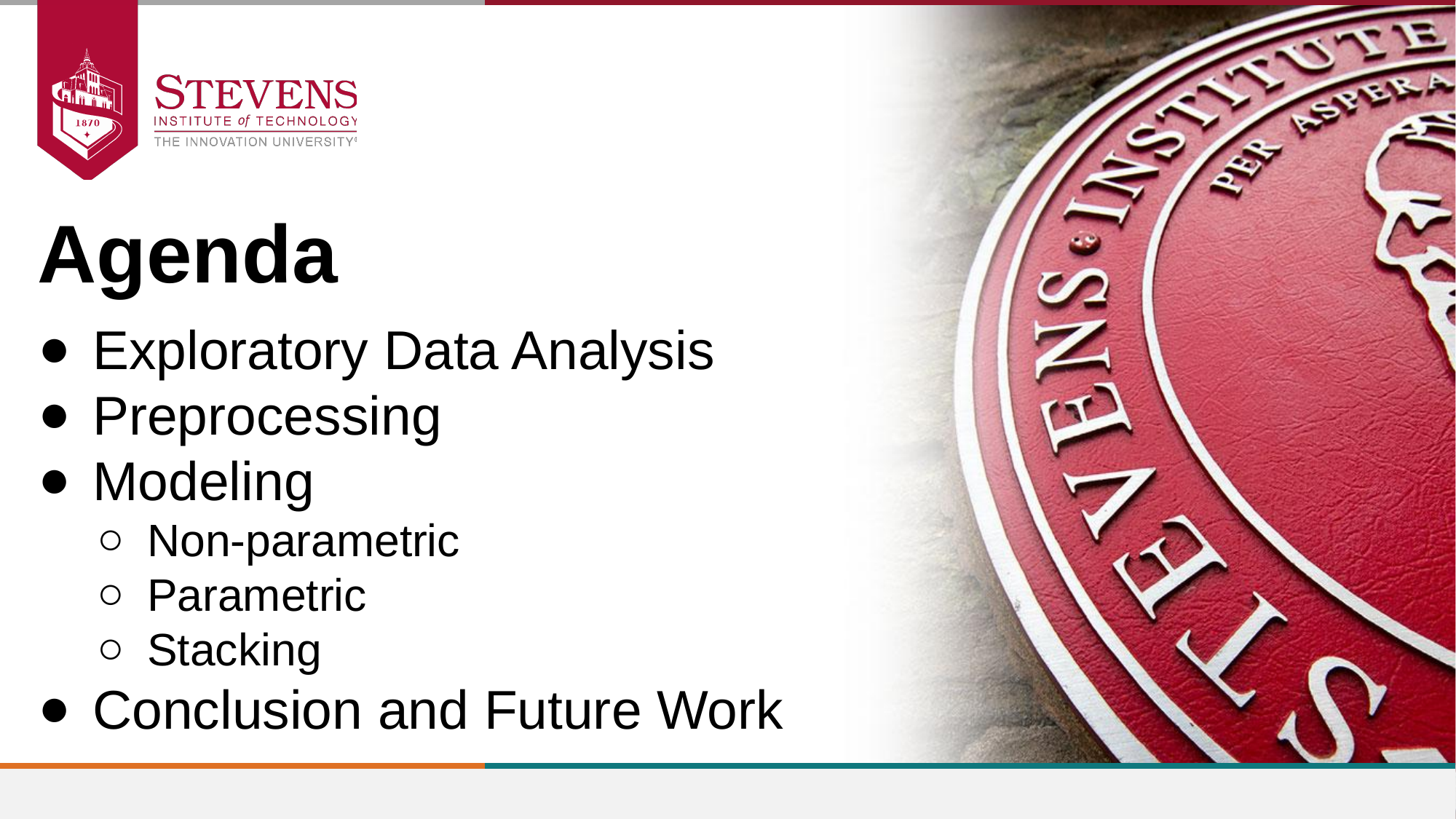

Agenda
Exploratory Data Analysis
Preprocessing
Modeling
Non-parametric
Parametric
Stacking
Conclusion and Future Work